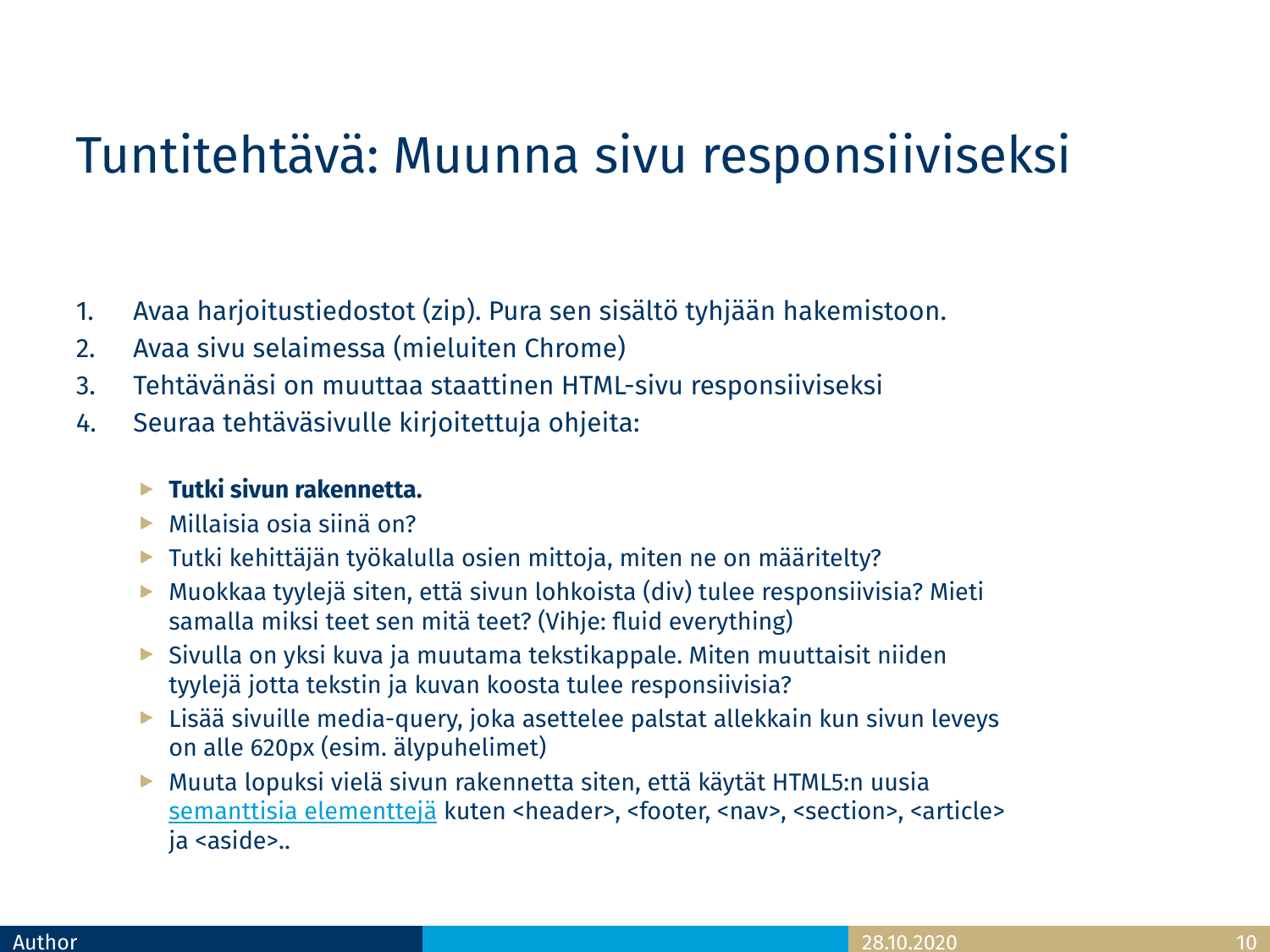

# Tuntitehtävä: Muunna sivu responsiiviseksi
Avaa harjoitustiedostot (zip). Pura sen sisältö tyhjään hakemistoon.
Avaa sivu selaimessa (mieluiten Chrome)
Tehtävänäsi on muuttaa staattinen HTML-sivu responsiiviseksi
Seuraa tehtäväsivulle kirjoitettuja ohjeita:
Tutki sivun rakennetta.
Millaisia osia siinä on?
Tutki kehittäjän työkalulla osien mittoja, miten ne on määritelty?
Muokkaa tyylejä siten, että sivun lohkoista (div) tulee responsiivisia? Mieti samalla miksi teet sen mitä teet? (Vihje: fluid everything)
Sivulla on yksi kuva ja muutama tekstikappale. Miten muuttaisit niiden tyylejä jotta tekstin ja kuvan koosta tulee responsiivisia?
Lisää sivuille media-query, joka asettelee palstat allekkain kun sivun leveys on alle 620px (esim. älypuhelimet)
Muuta lopuksi vielä sivun rakennetta siten, että käytät HTML5:n uusia semanttisia elementtejä kuten <header>, <footer, <nav>, <section>, <article> ja <aside>..

Author
28.10.2020
10